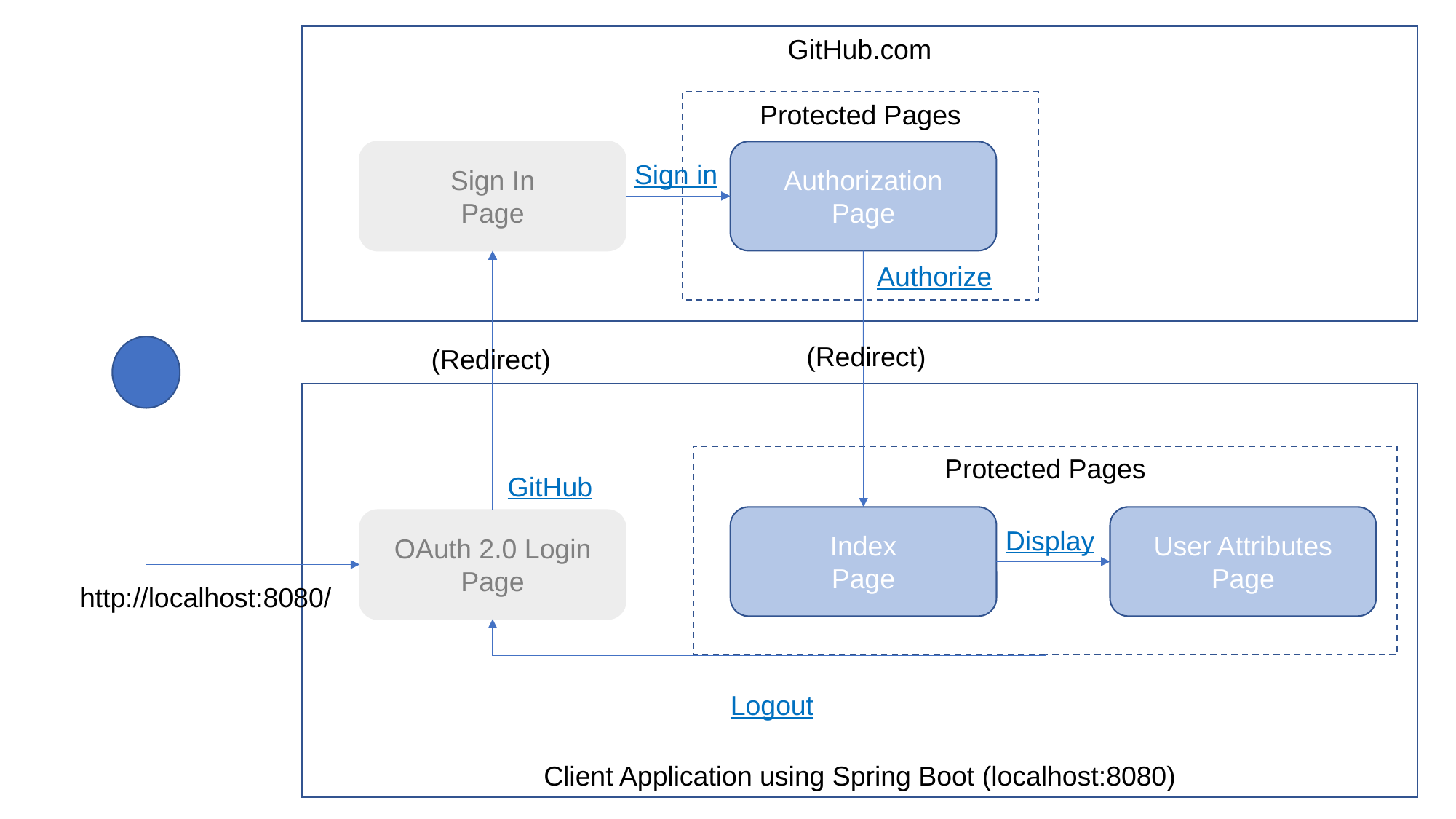

GitHub.com
Protected Pages
Sign In
Page
Authorization
Page
Sign in
Authorize
(Redirect)

(Redirect)
Client Application using Spring Boot (localhost:8080)
Protected Pages
GitHub
Index
Page
User Attributes
Page
OAuth 2.0 Login Page
Display
http://localhost:8080/
Logout